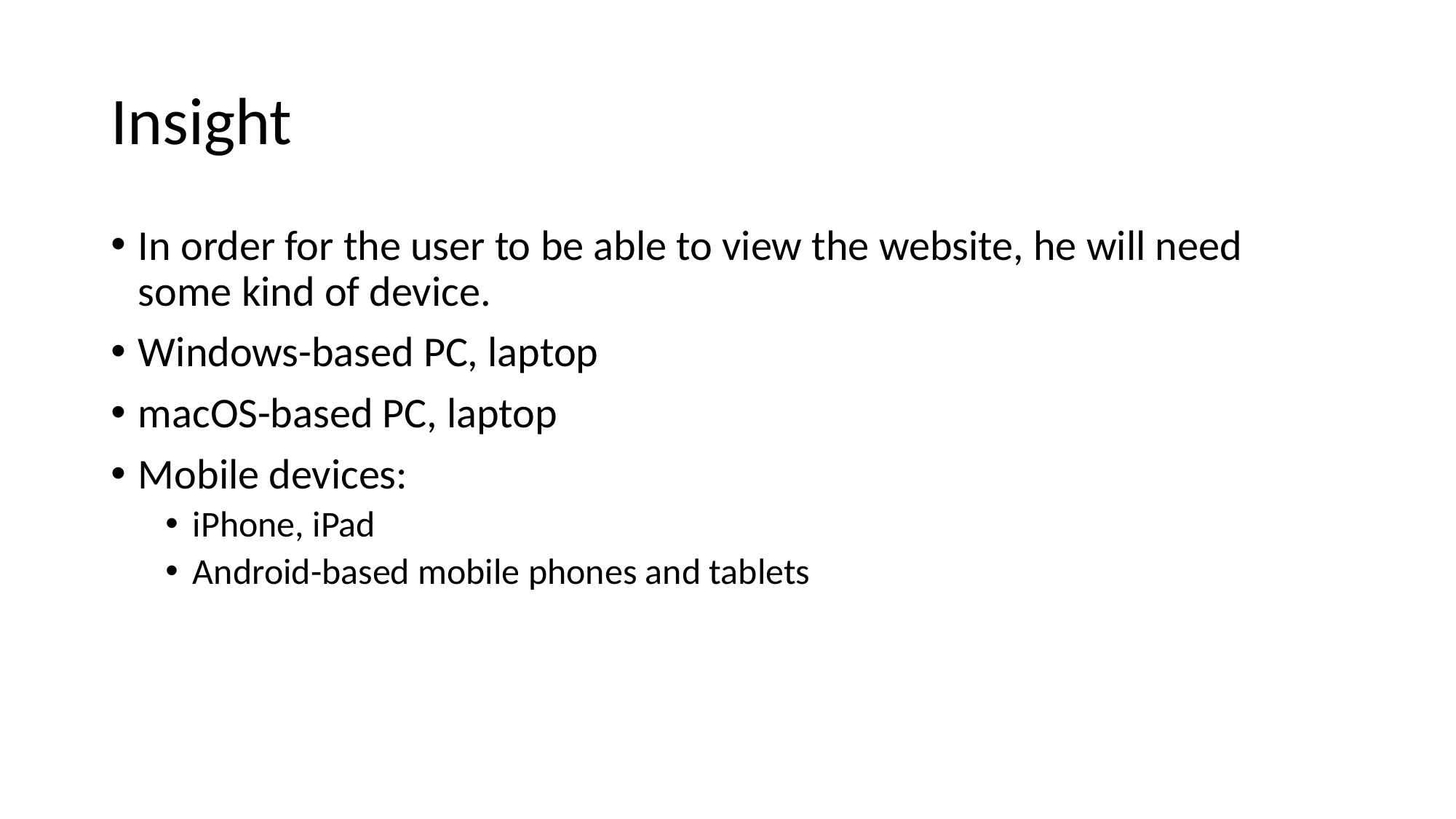

# Insight
In order for the user to be able to view the website, he will need some kind of device.
Windows-based PC, laptop
macOS-based PC, laptop
Mobile devices:
iPhone, iPad
Android-based mobile phones and tablets